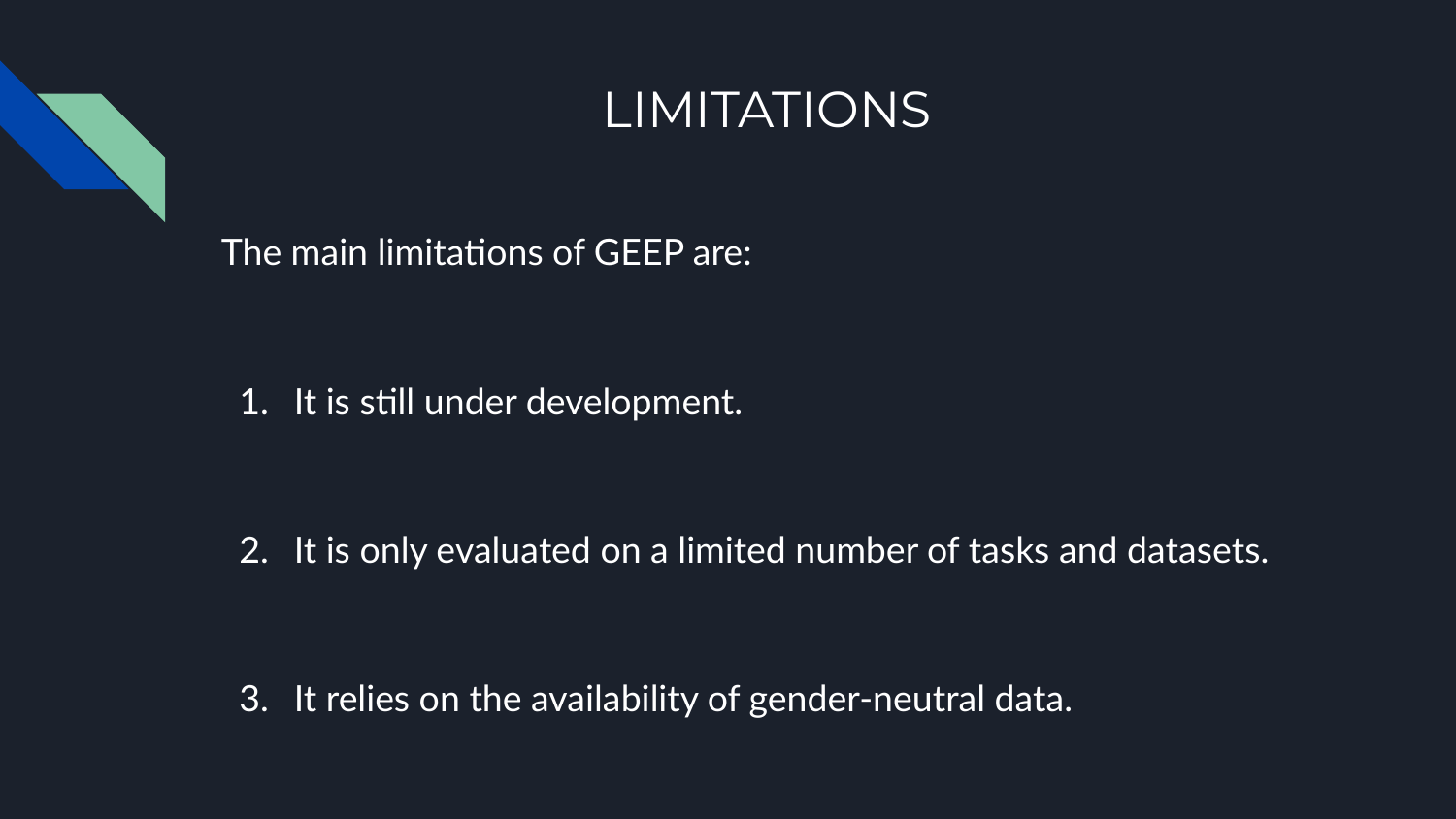

# LIMITATIONS
The main limitations of GEEP are:

It is still under development.

It is only evaluated on a limited number of tasks and datasets.

It relies on the availability of gender-neutral data.